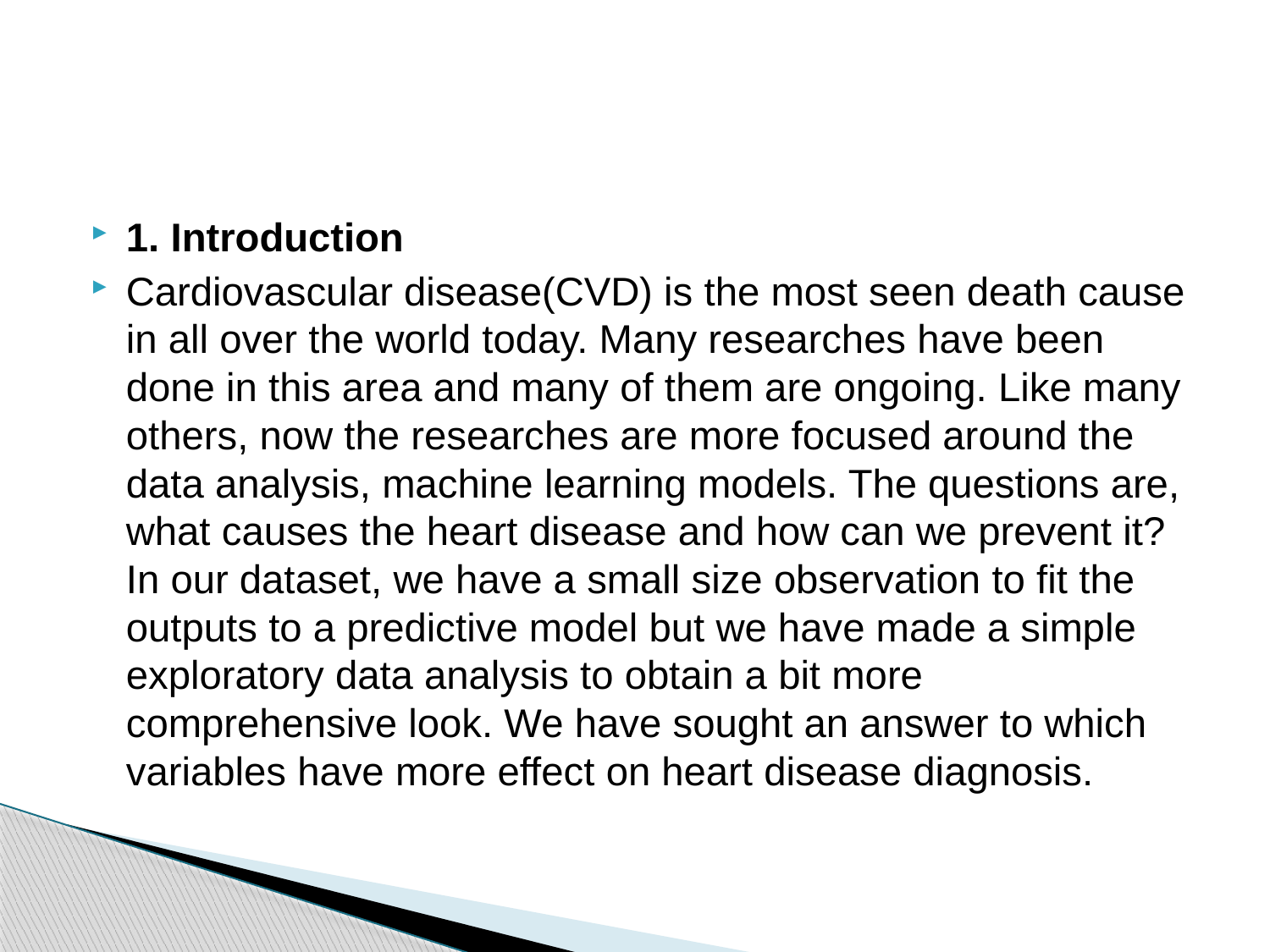

#
1. Introduction
Cardiovascular disease(CVD) is the most seen death cause in all over the world today. Many researches have been done in this area and many of them are ongoing. Like many others, now the researches are more focused around the data analysis, machine learning models. The questions are, what causes the heart disease and how can we prevent it? In our dataset, we have a small size observation to fit the outputs to a predictive model but we have made a simple exploratory data analysis to obtain a bit more comprehensive look. We have sought an answer to which variables have more effect on heart disease diagnosis.